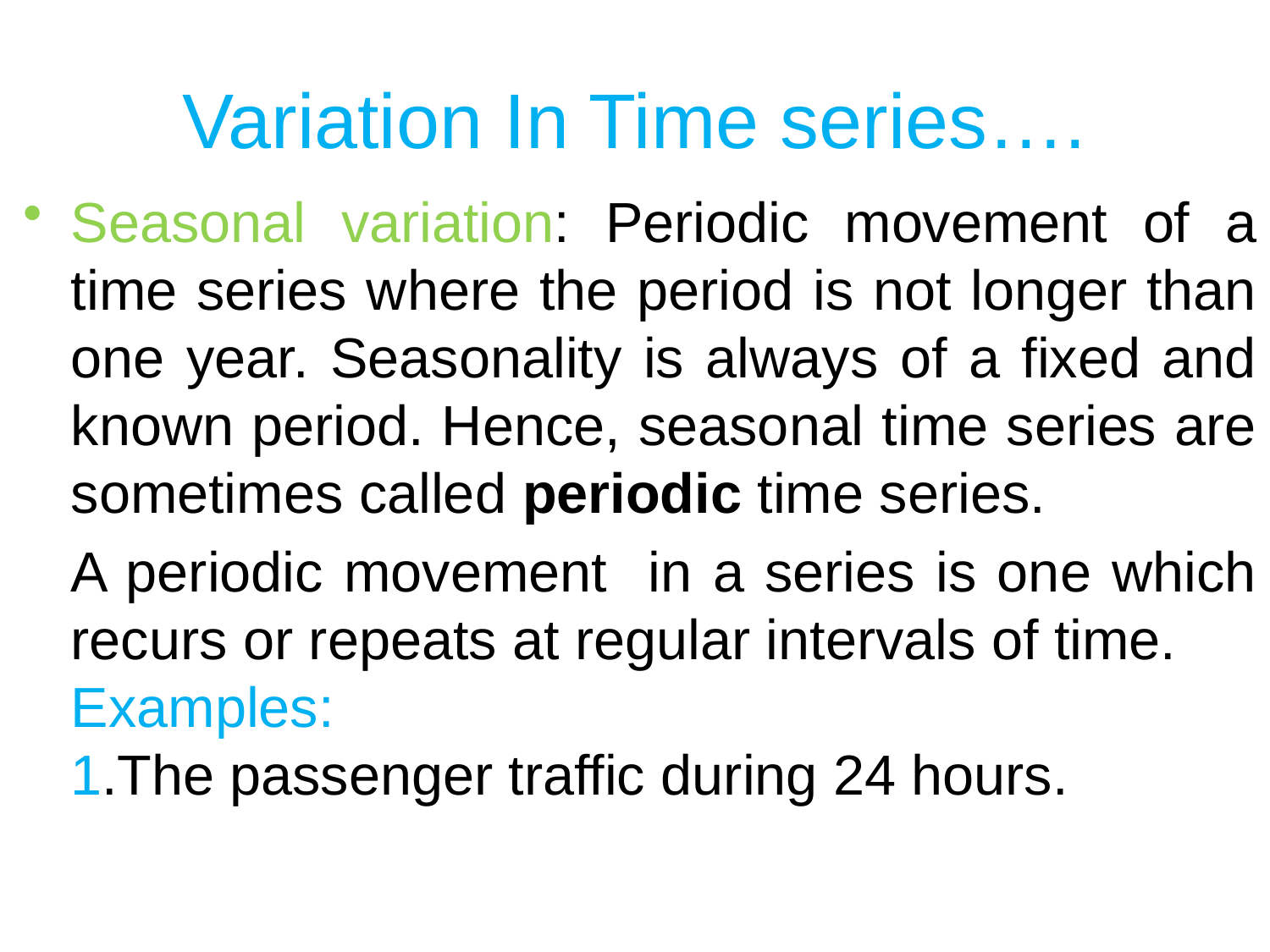

# Variation In Time series….
Seasonal variation: Periodic movement of a time series where the period is not longer than one year. Seasonality is always of a fixed and known period. Hence, seasonal time series are sometimes called periodic time series.
	A periodic movement  in a series is one which recurs or repeats at regular intervals of time.
	Examples:
   1.The passenger traffic during 24 hours.